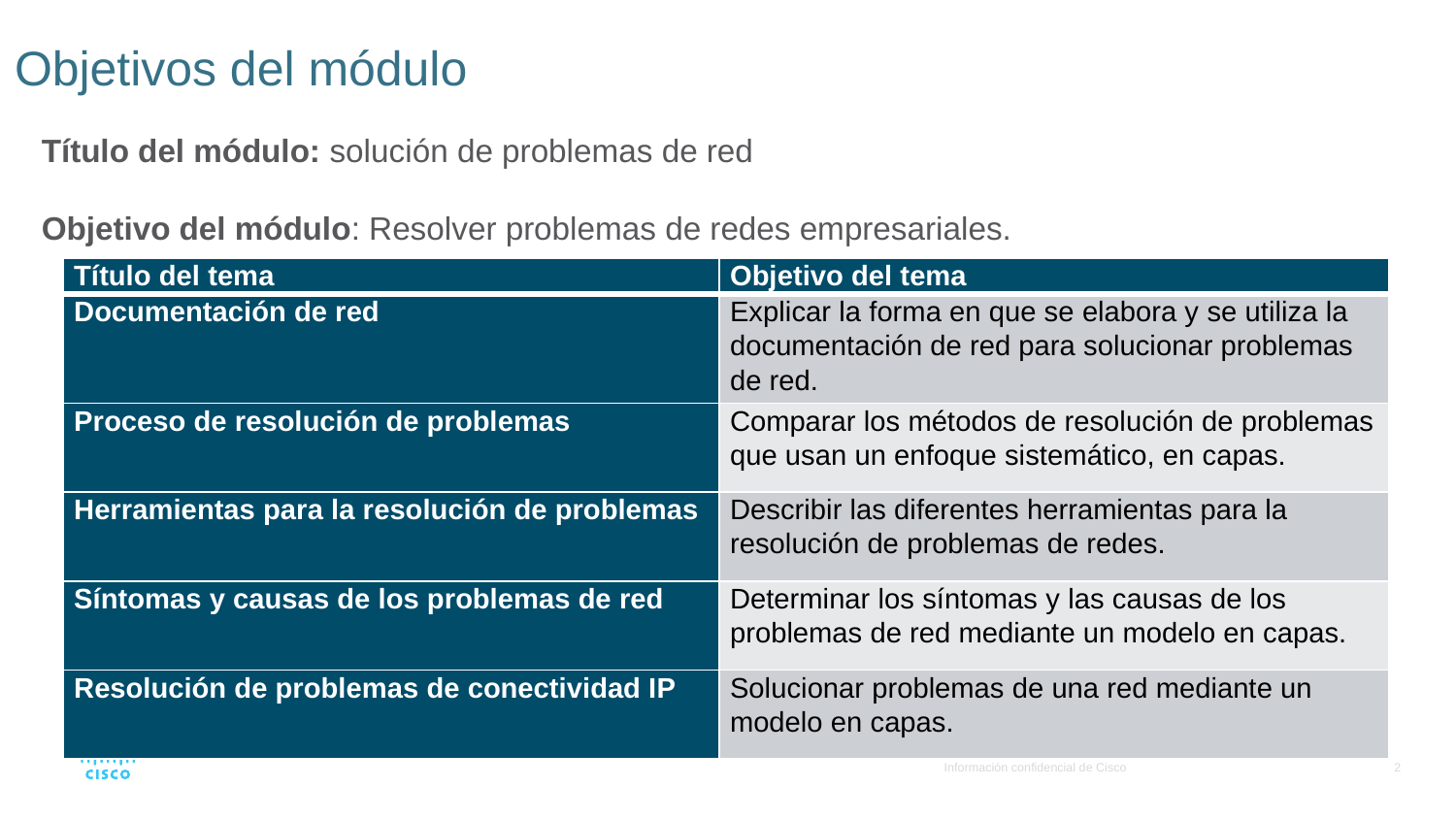

# Objetivos del módulo
Título del módulo: solución de problemas de red

Objetivo del módulo: Resolver problemas de redes empresariales.
| Título del tema | Objetivo del tema |
| --- | --- |
| Documentación de red | Explicar la forma en que se elabora y se utiliza la documentación de red para solucionar problemas de red. |
| Proceso de resolución de problemas | Comparar los métodos de resolución de problemas que usan un enfoque sistemático, en capas. |
| Herramientas para la resolución de problemas | Describir las diferentes herramientas para la resolución de problemas de redes. |
| Síntomas y causas de los problemas de red | Determinar los síntomas y las causas de los problemas de red mediante un modelo en capas. |
| Resolución de problemas de conectividad IP | Solucionar problemas de una red mediante un modelo en capas. |